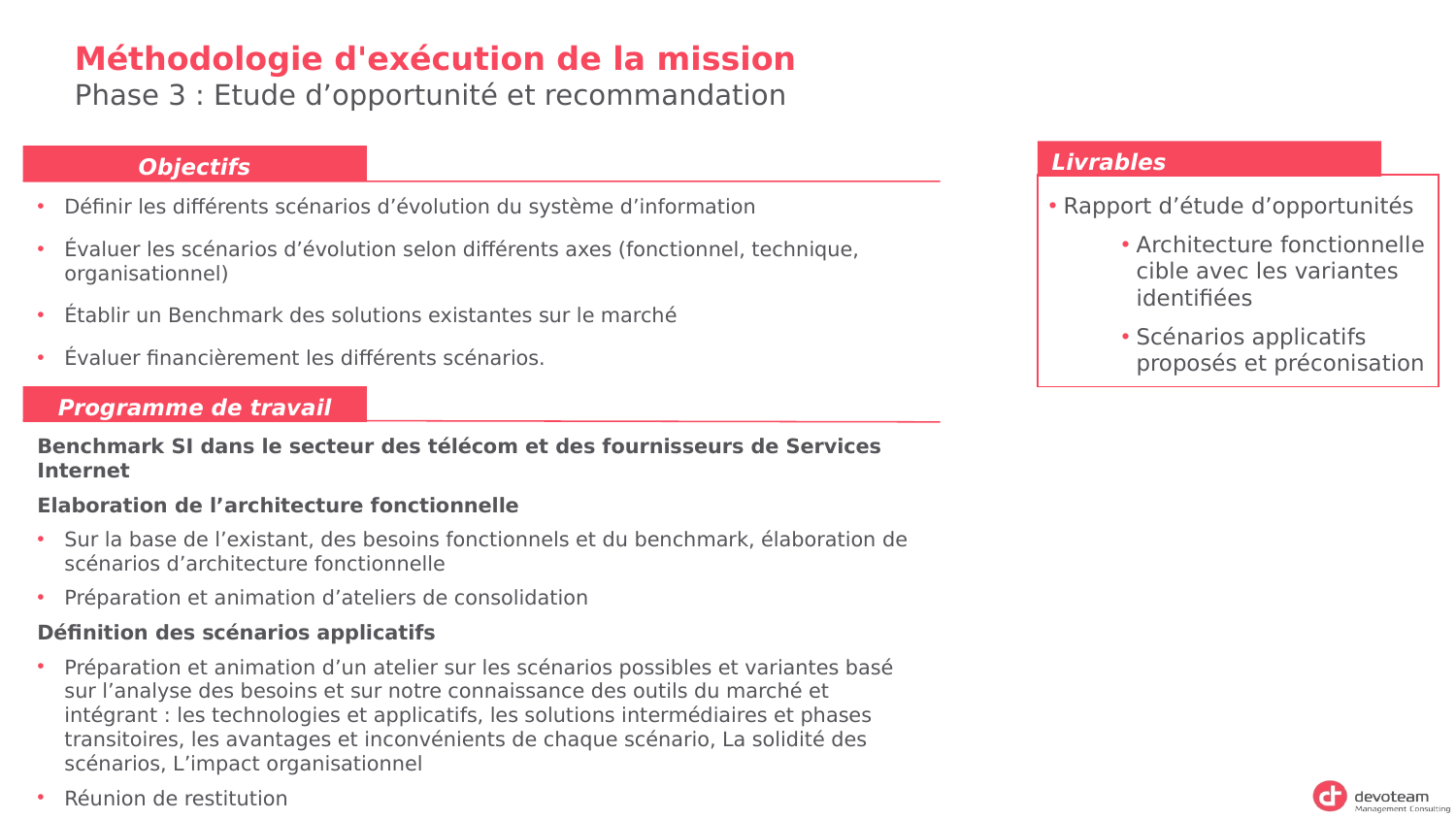

# Méthodologie d'exécution de la mission
Phase 3 : Etude d’opportunité et recommandation
Livrables
Objectifs
Rapport d’étude d’opportunités
Architecture fonctionnelle cible avec les variantes identifiées
Scénarios applicatifs proposés et préconisation

Définir les différents scénarios d’évolution du système d’information
Évaluer les scénarios d’évolution selon différents axes (fonctionnel, technique, organisationnel)
Établir un Benchmark des solutions existantes sur le marché
Évaluer financièrement les différents scénarios.
Programme de travail

Benchmark SI dans le secteur des télécom et des fournisseurs de Services Internet
Elaboration de l’architecture fonctionnelle
Sur la base de l’existant, des besoins fonctionnels et du benchmark, élaboration de scénarios d’architecture fonctionnelle
Préparation et animation d’ateliers de consolidation
Définition des scénarios applicatifs
Préparation et animation d’un atelier sur les scénarios possibles et variantes basé sur l’analyse des besoins et sur notre connaissance des outils du marché et intégrant : les technologies et applicatifs, les solutions intermédiaires et phases transitoires, les avantages et inconvénients de chaque scénario, La solidité des scénarios, L’impact organisationnel
Réunion de restitution
21